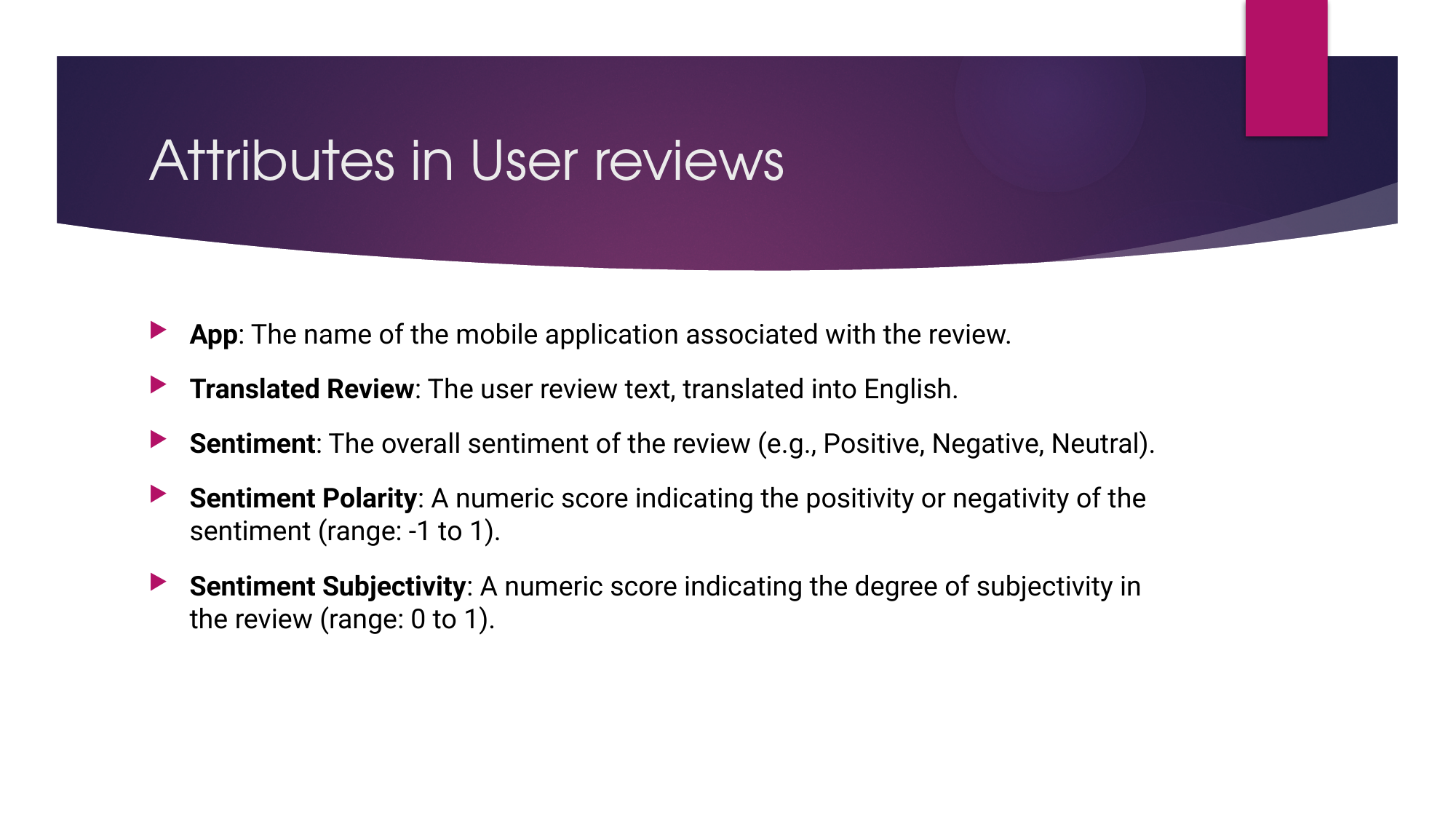

# Attributes in User reviews
App: The name of the mobile application associated with the review.
Translated Review: The user review text, translated into English.
Sentiment: The overall sentiment of the review (e.g., Positive, Negative, Neutral).
Sentiment Polarity: A numeric score indicating the positivity or negativity of the sentiment (range: -1 to 1).
Sentiment Subjectivity: A numeric score indicating the degree of subjectivity in the review (range: 0 to 1).